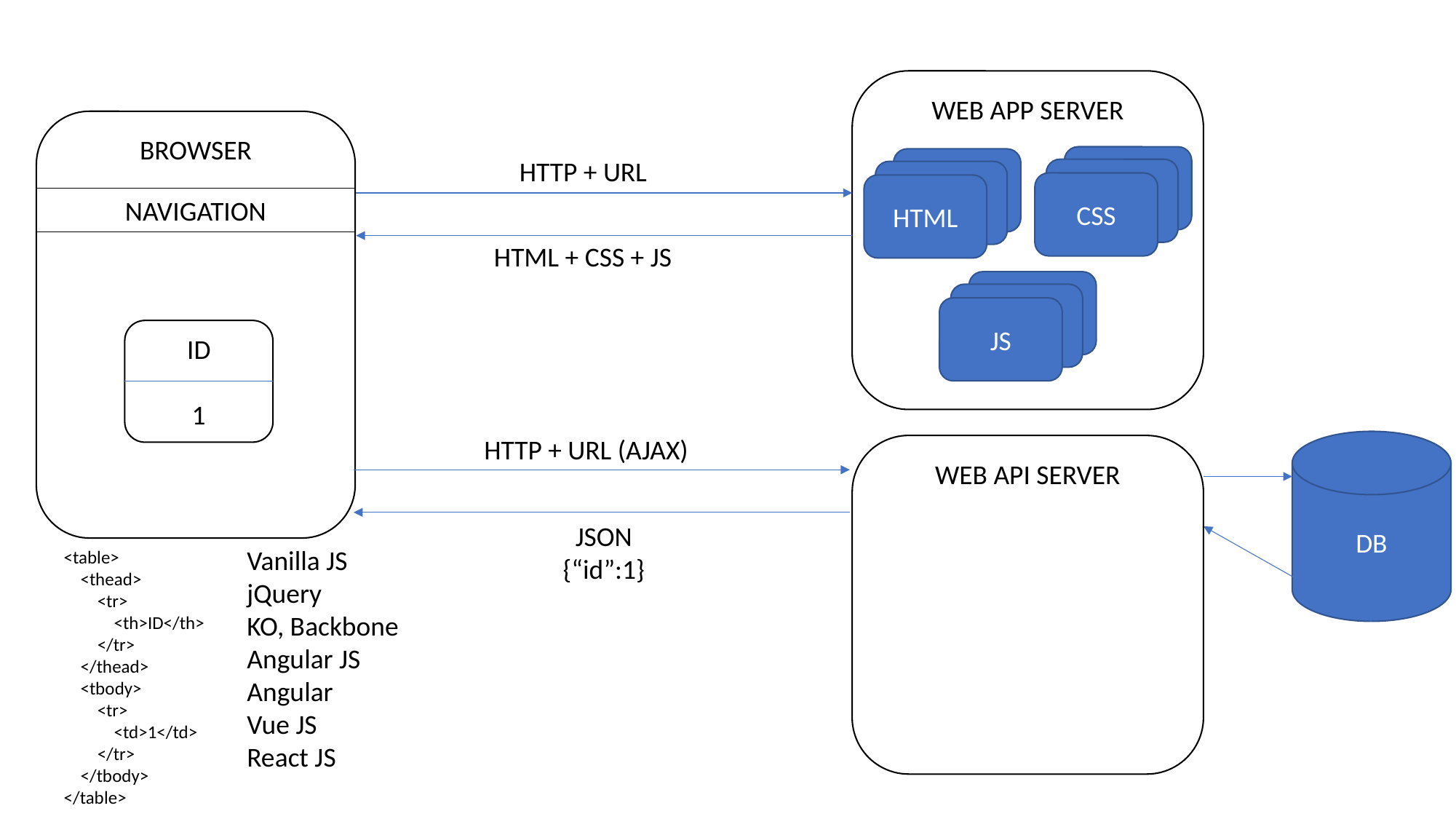

WEB APP SERVER

BROWSER

CSS
HTTP + URL

HTML
NAVIGATION
HTML + CSS + JS

JS
ID

1
HTTP + URL (AJAX)
DB
WEB API SERVER

JSON
{“id”:1}
Vanilla JS
jQuery
KO, Backbone
Angular JS
Angular
Vue JS
React JS
    <table>
        <thead>
            <tr>
                <th>ID</th>
            </tr>
        </thead>
        <tbody>
            <tr>
                <td>1</td>
            </tr>
        </tbody>
    </table>